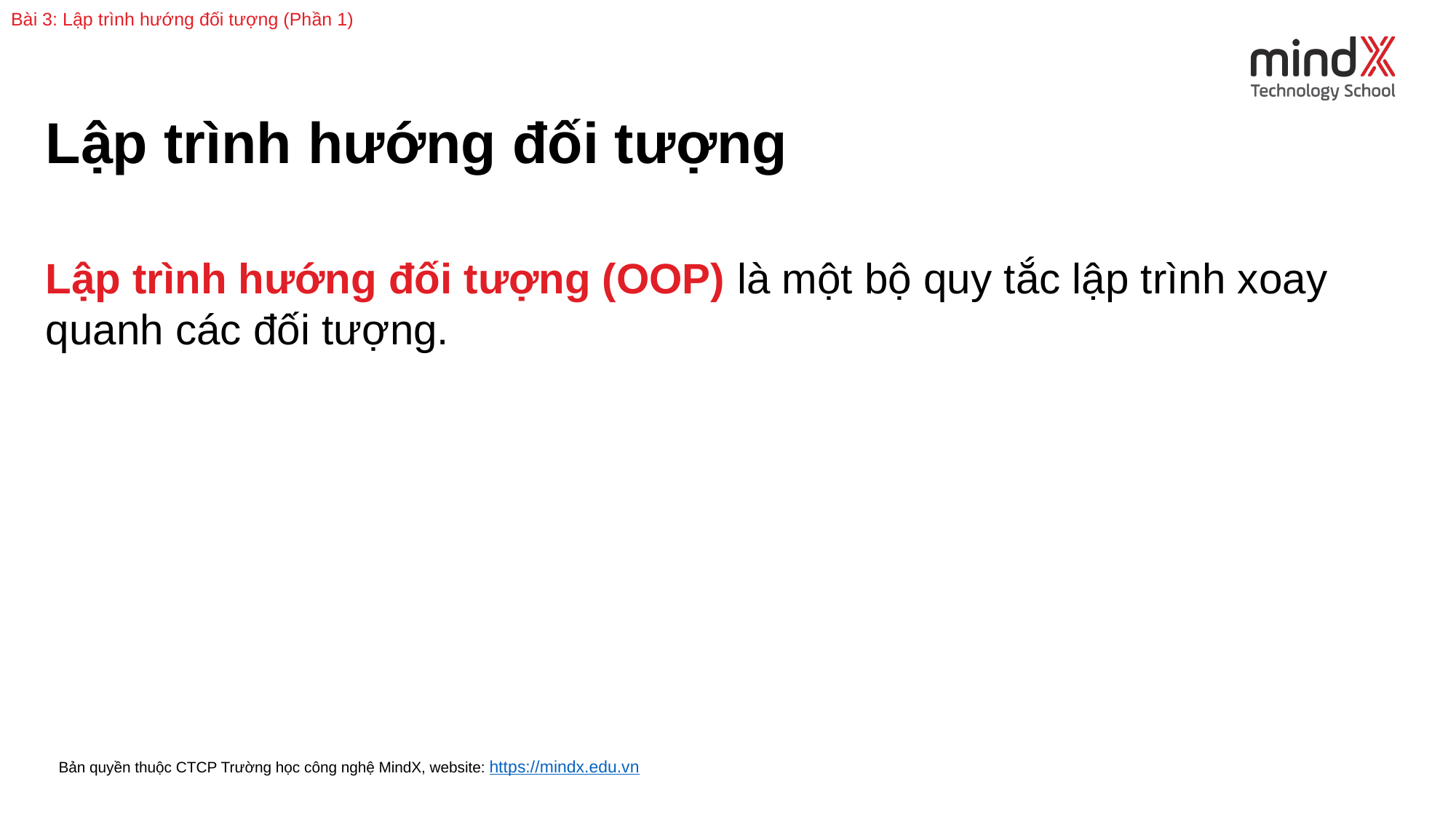

Bài 3: Lập trình hướng đối tượng (Phần 1)
Lập trình hướng đối tượng
Lập trình hướng đối tượng (OOP) là một bộ quy tắc lập trình xoay quanh các đối tượng.
Bản quyền thuộc CTCP Trường học công nghệ MindX, website: https://mindx.edu.vn